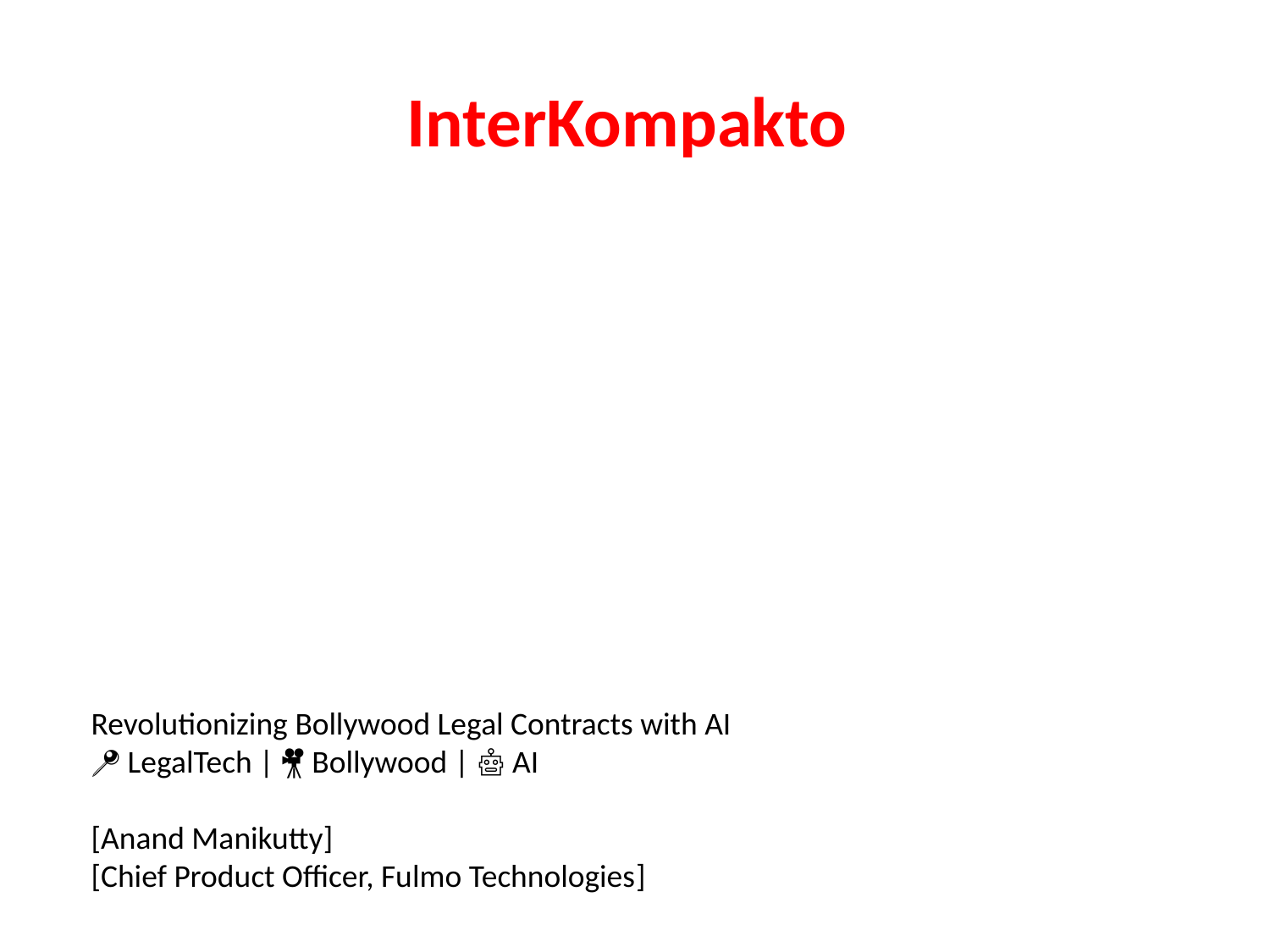

#
InterKompakto

Revolutionizing Bollywood Legal Contracts with AI
📍 LegalTech | 🎥 Bollywood | 🤖 AI

[Anand Manikutty]
[Chief Product Officer, Fulmo Technologies]